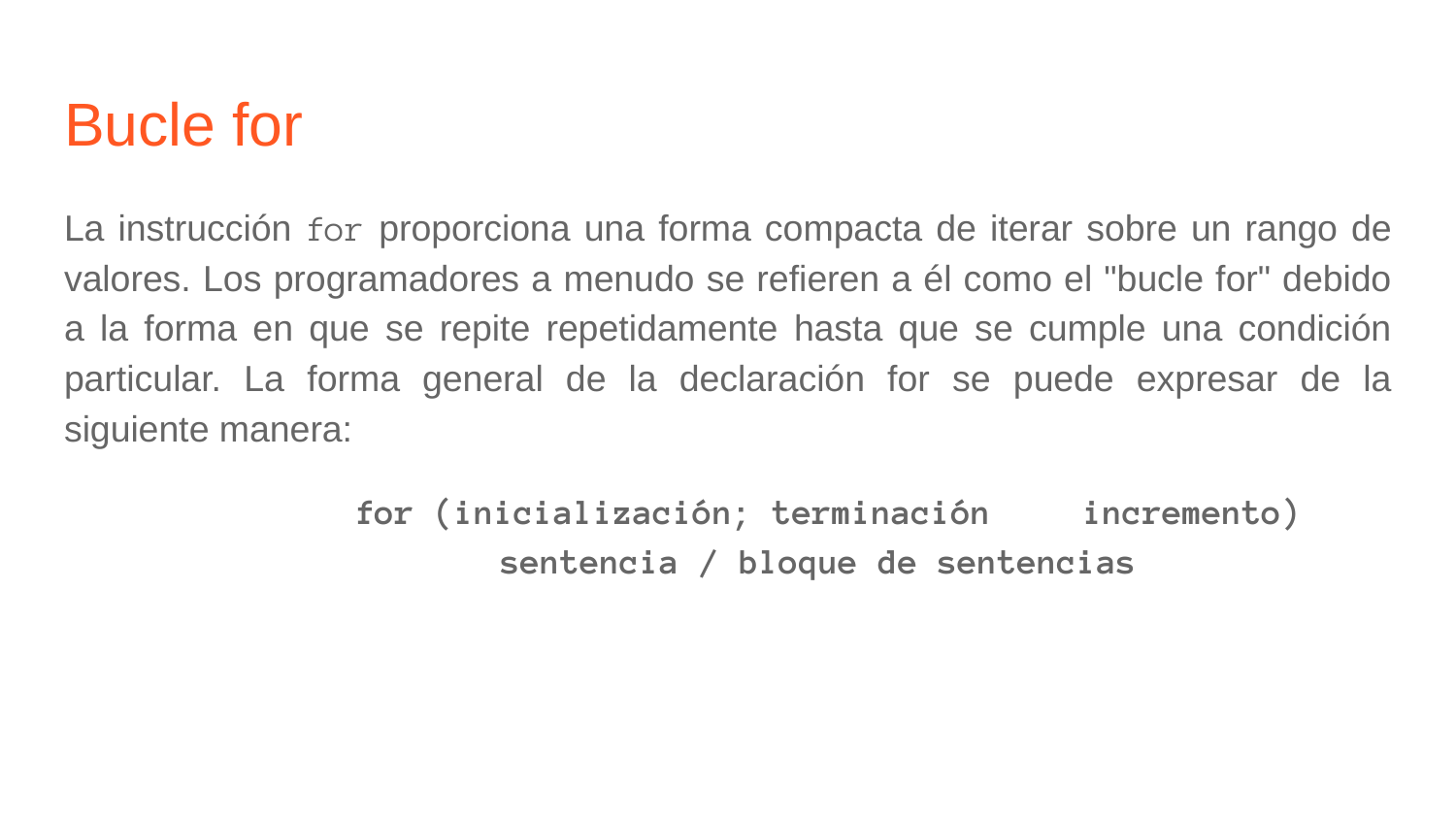

# Bucle for
La instrucción for proporciona una forma compacta de iterar sobre un rango de valores. Los programadores a menudo se refieren a él como el "bucle for" debido a la forma en que se repite repetidamente hasta que se cumple una condición particular. La forma general de la declaración for se puede expresar de la siguiente manera:
for (inicialización; terminación  	incremento)
 	sentencia / bloque de sentencias